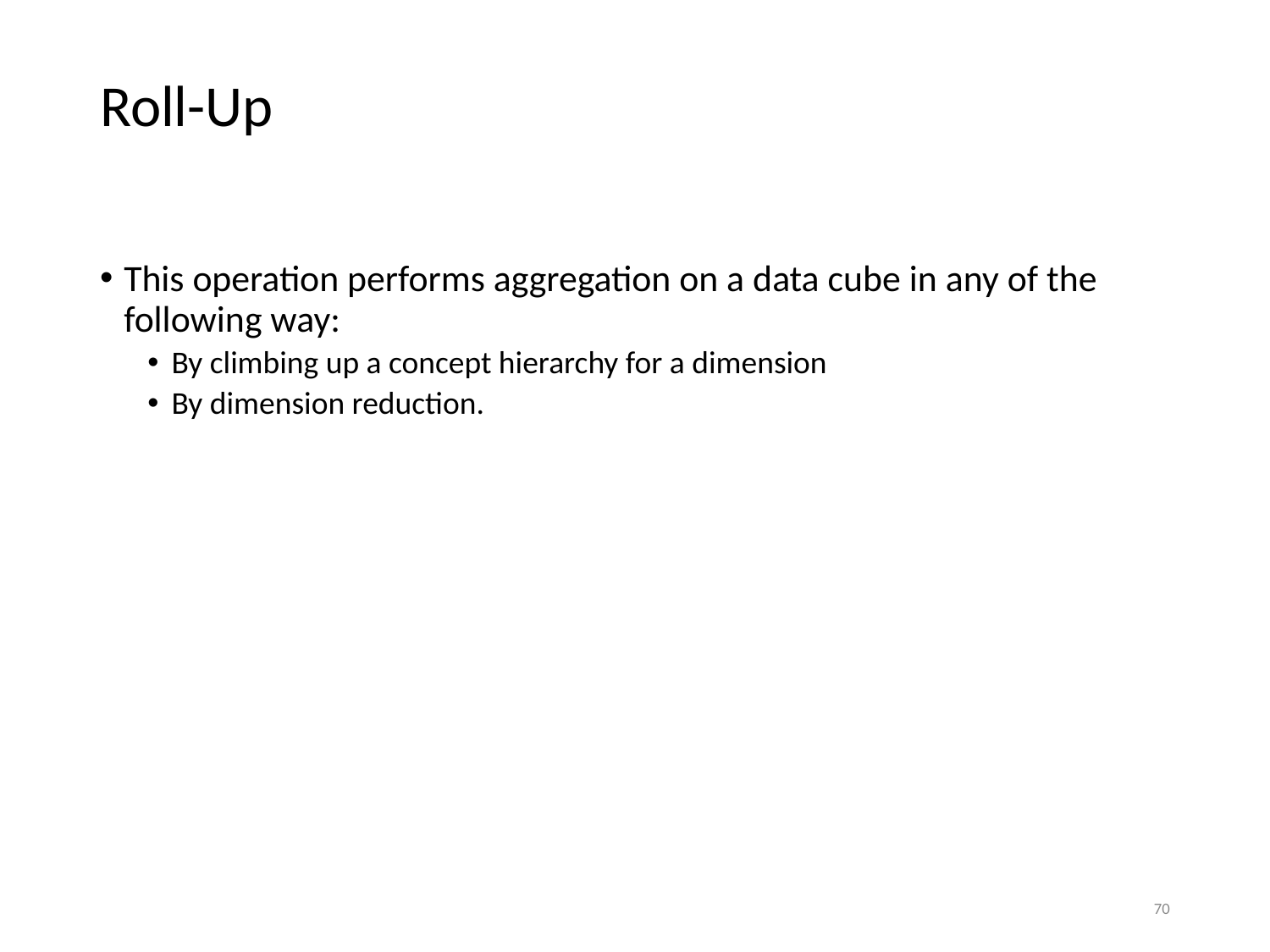

# Roll-Up
This operation performs aggregation on a data cube in any of the following way:
By climbing up a concept hierarchy for a dimension
By dimension reduction.
70